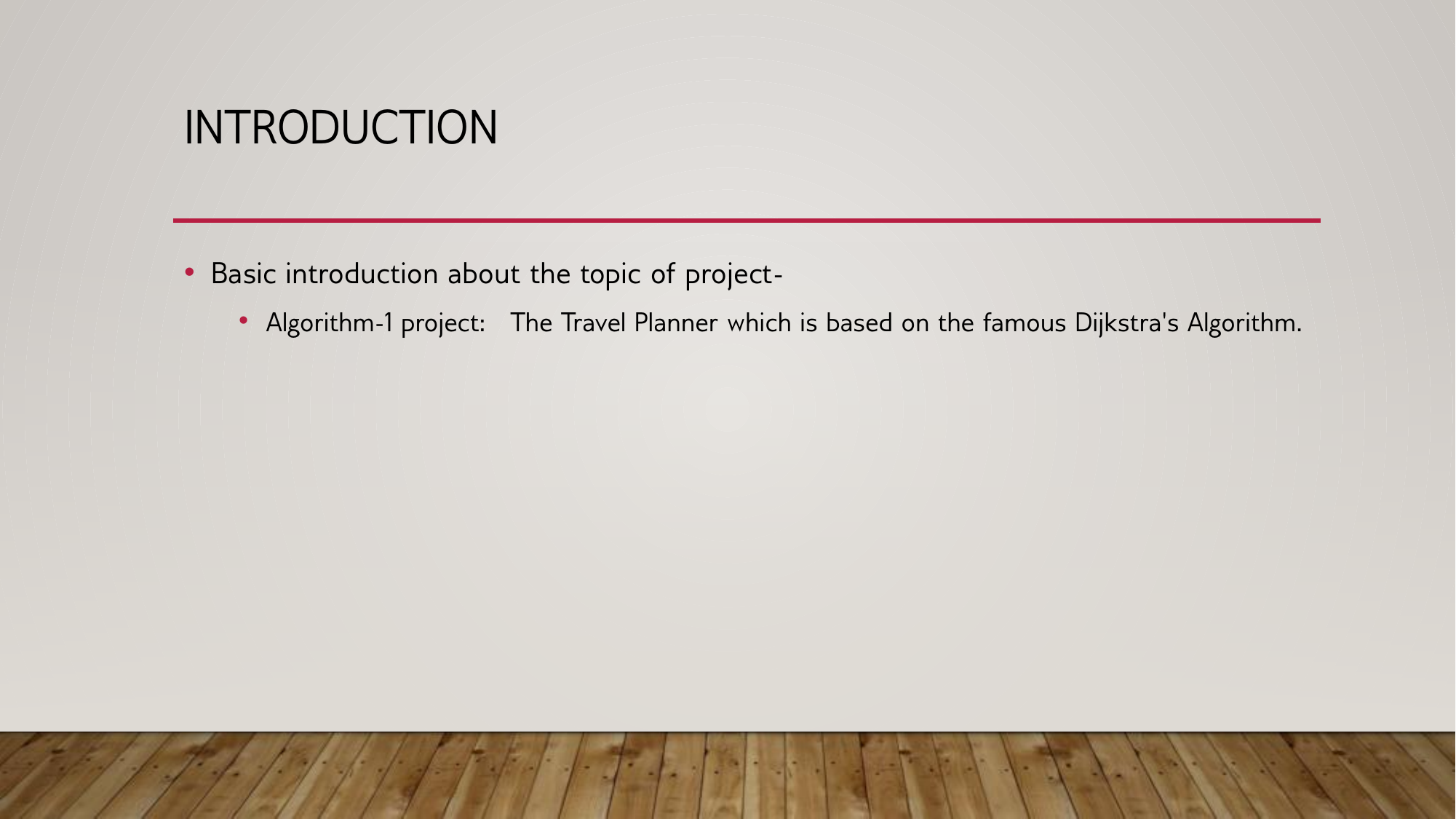

# INTRODUCTION
Basic introduction about the topic of project-
Algorithm-1 project:   The Travel Planner which is based on the famous Dijkstra's Algorithm.